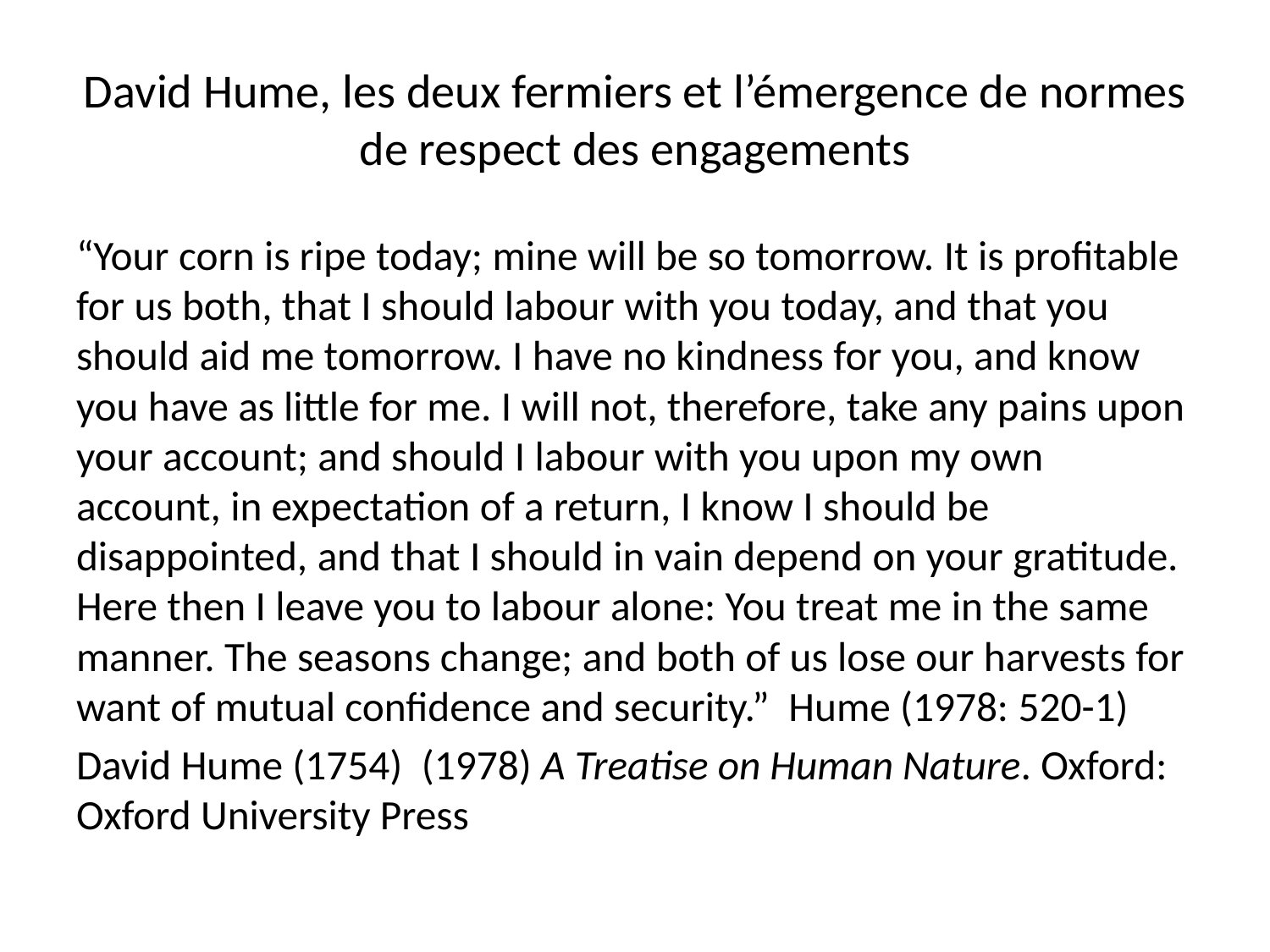

# David Hume, les deux fermiers et l’émergence de normes de respect des engagements
“Your corn is ripe today; mine will be so tomorrow. It is profitable for us both, that I should labour with you today, and that you should aid me tomorrow. I have no kindness for you, and know you have as little for me. I will not, therefore, take any pains upon your account; and should I labour with you upon my own account, in expectation of a return, I know I should be disappointed, and that I should in vain depend on your gratitude. Here then I leave you to labour alone: You treat me in the same manner. The seasons change; and both of us lose our harvests for want of mutual confidence and security.”  Hume (1978: 520-1)
David Hume (1754)  (1978) A Treatise on Human Nature. Oxford: Oxford University Press